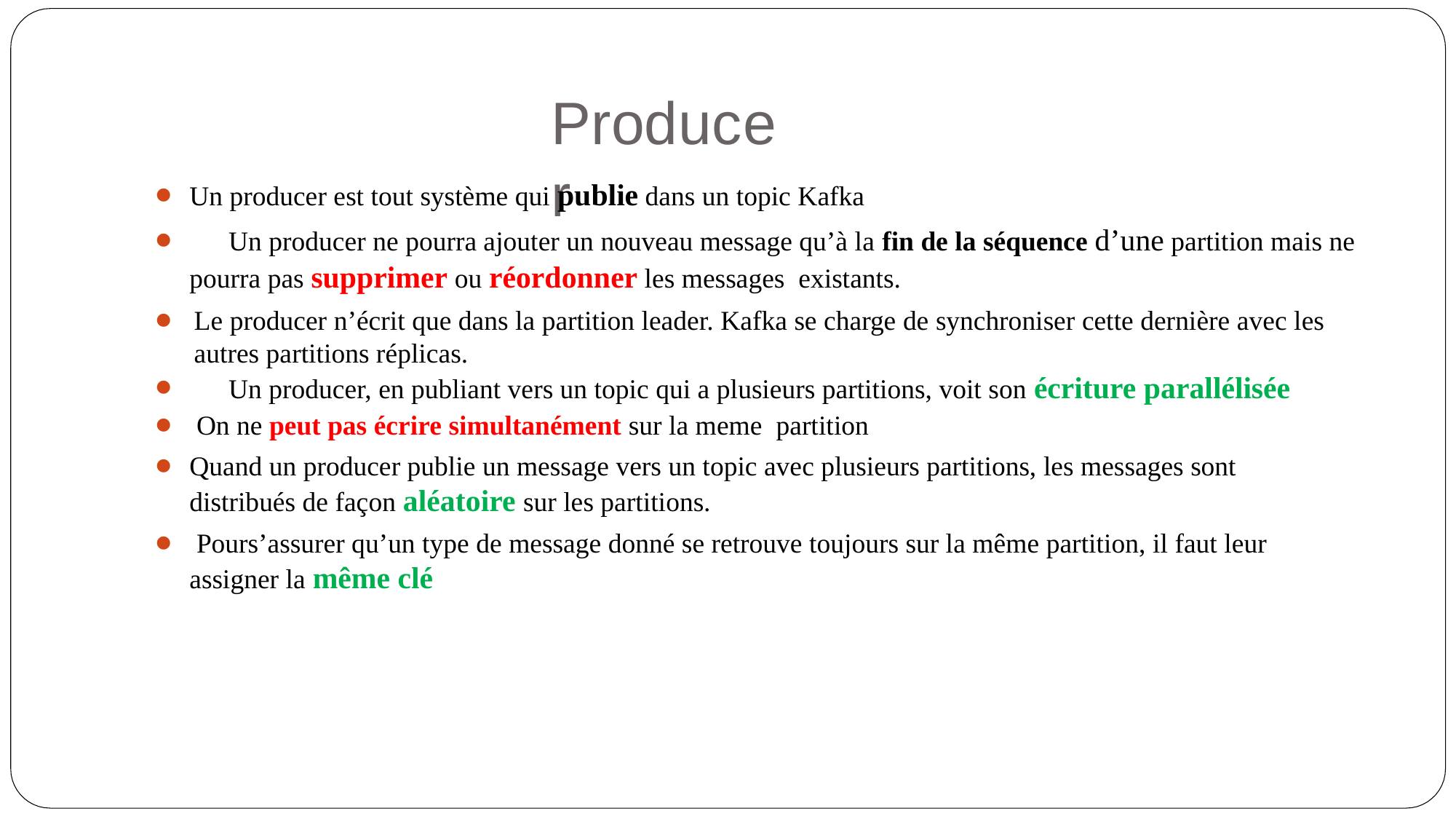

# Producer
Un producer est tout système qui publie dans un topic Kafka
	Un producer ne pourra ajouter un nouveau message qu’à la fin de la séquence d’une partition mais ne pourra pas supprimer ou réordonner les messages  existants.
Le producer n’écrit que dans la partition leader. Kafka se charge de synchroniser cette dernière avec les autres partitions réplicas.
	Un producer, en publiant vers un topic qui a plusieurs partitions, voit son écriture parallélisée
 On ne peut pas écrire simultanément sur la meme  partition
Quand un producer publie un message vers un topic avec plusieurs partitions, les messages sont distribués de façon aléatoire sur les partitions.
 Pours’assurer qu’un type de message donné se retrouve toujours sur la même partition, il faut leur assigner la même clé